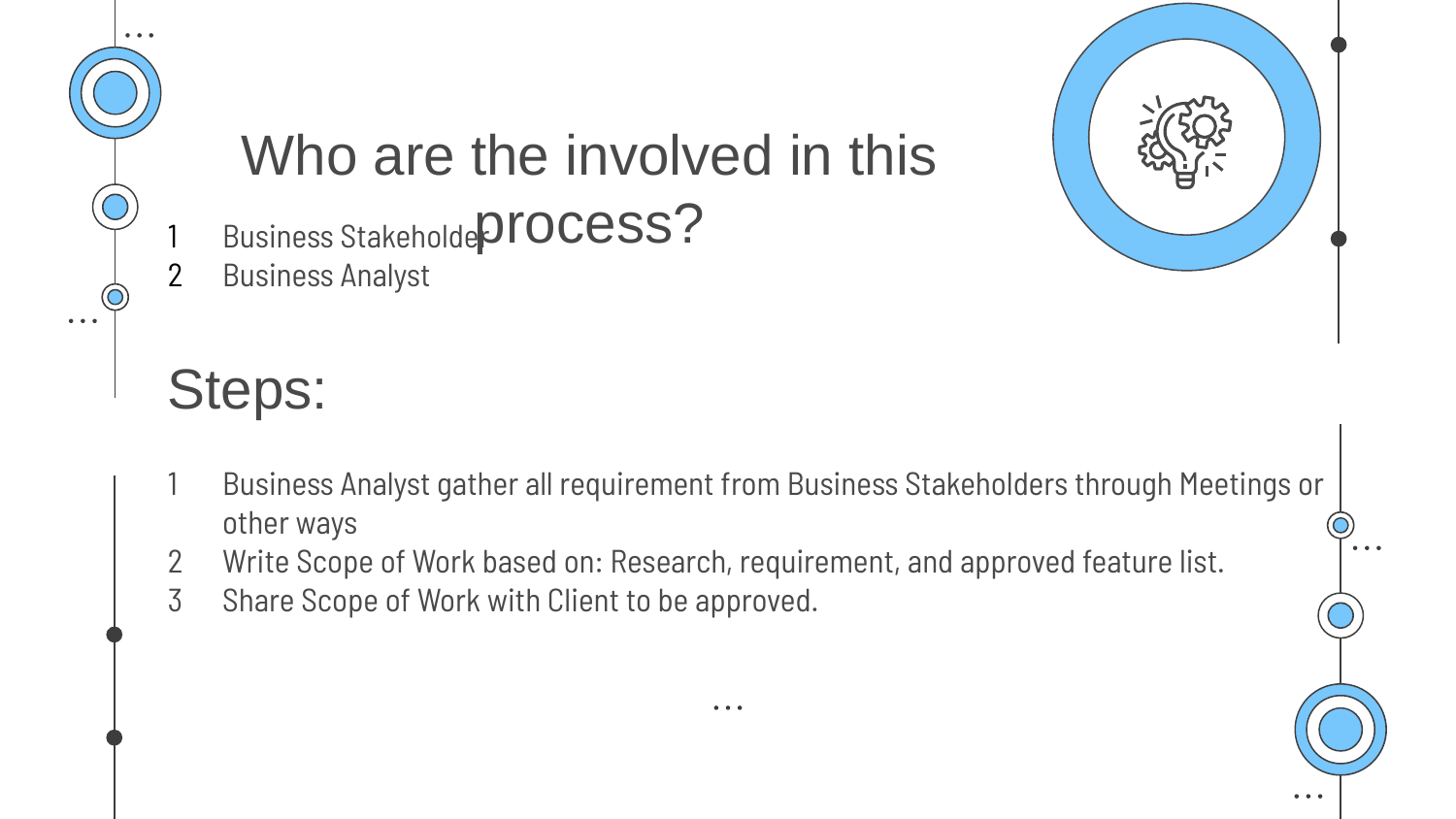

# Who are the involved in this process?
Business Stakeholder
Business Analyst
Steps:
Business Analyst gather all requirement from Business Stakeholders through Meetings or other ways
Write Scope of Work based on: Research, requirement, and approved feature list.
Share Scope of Work with Client to be approved.